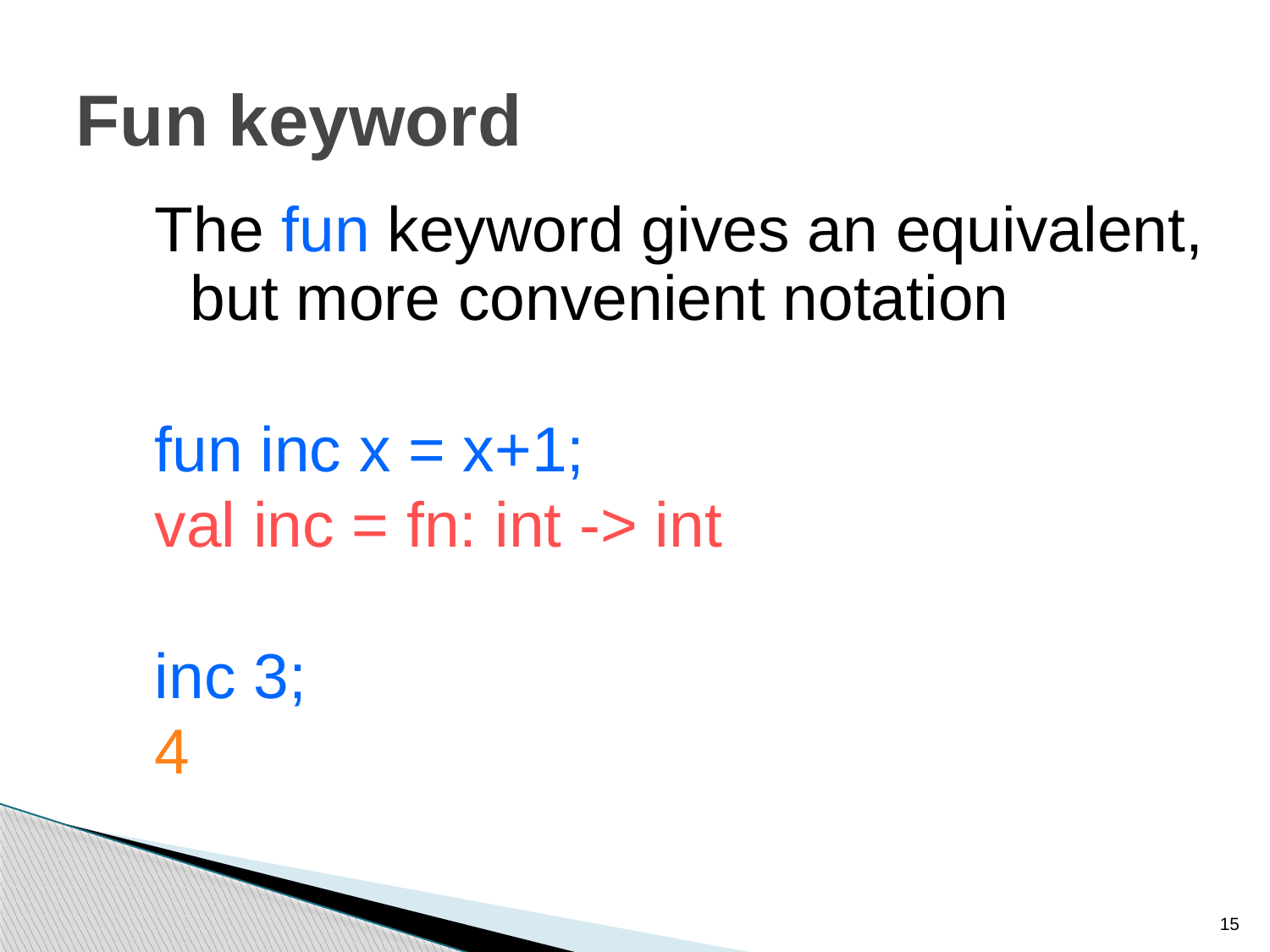

The fun keyword gives an equivalent, but more convenient notation

fun inc x = x+1;
val inc = fn: int -> int

inc 3;
4

# Fun keyword
15